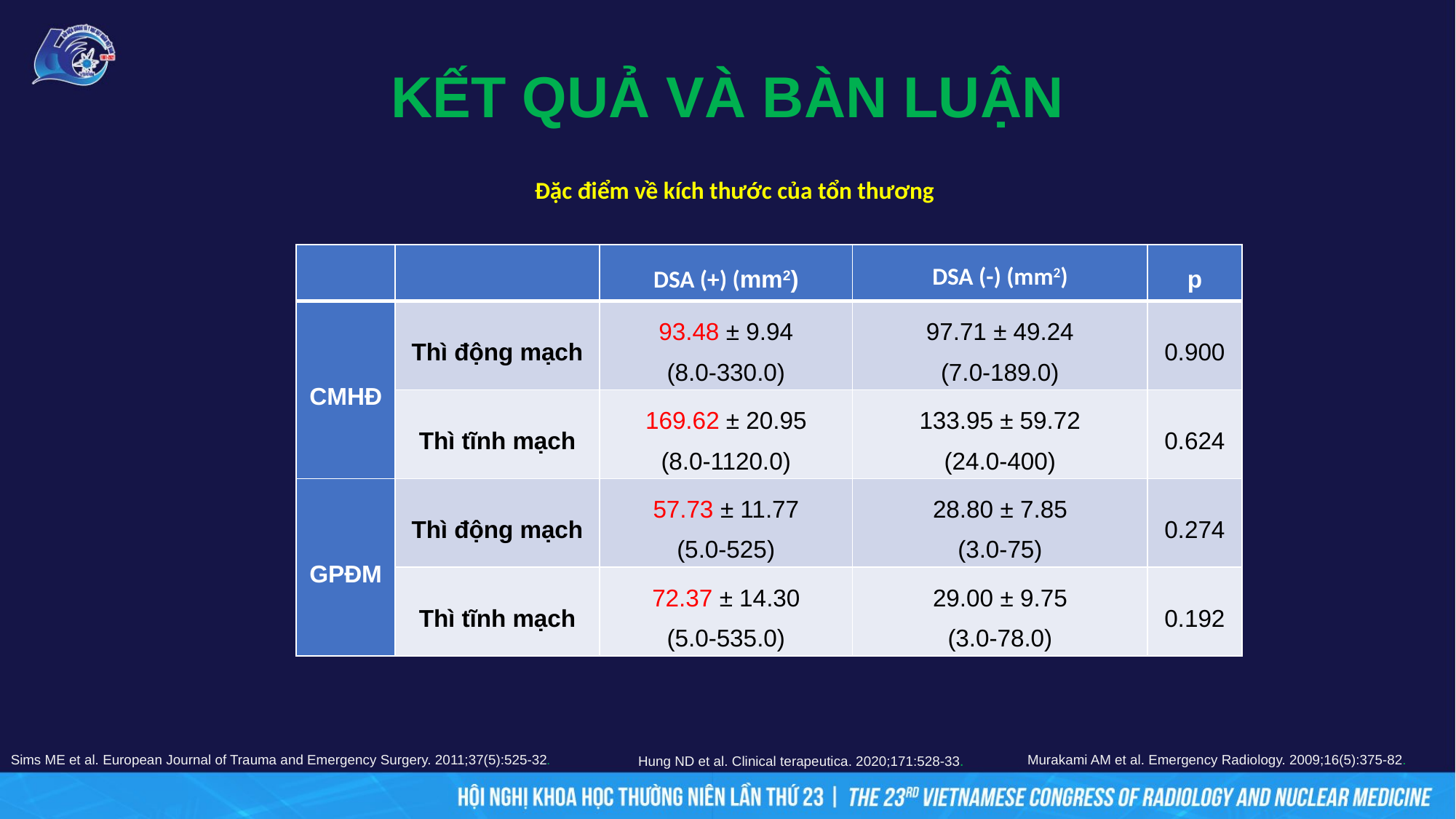

# KẾT QUẢ VÀ BÀN LUẬN
Đặc điểm về kích thước của tổn thương
|  |  | DSA (+) (mm2) | DSA (-) (mm2) | p |
| --- | --- | --- | --- | --- |
| CMHĐ | Thì động mạch | 93.48 ± 9.94 (8.0-330.0) | 97.71 ± 49.24 (7.0-189.0) | 0.900 |
|  | Thì tĩnh mạch | 169.62 ± 20.95 (8.0-1120.0) | 133.95 ± 59.72 (24.0-400) | 0.624 |
| GPĐM | Thì động mạch | 57.73 ± 11.77 (5.0-525) | 28.80 ± 7.85 (3.0-75) | 0.274 |
|  | Thì tĩnh mạch | 72.37 ± 14.30 (5.0-535.0) | 29.00 ± 9.75 (3.0-78.0) | 0.192 |
Sims ME et al. European Journal of Trauma and Emergency Surgery. 2011;37(5):525-32.
Hung ND et al. Clinical terapeutica. 2020;171:528-33.
Murakami AM et al. Emergency Radiology. 2009;16(5):375-82.